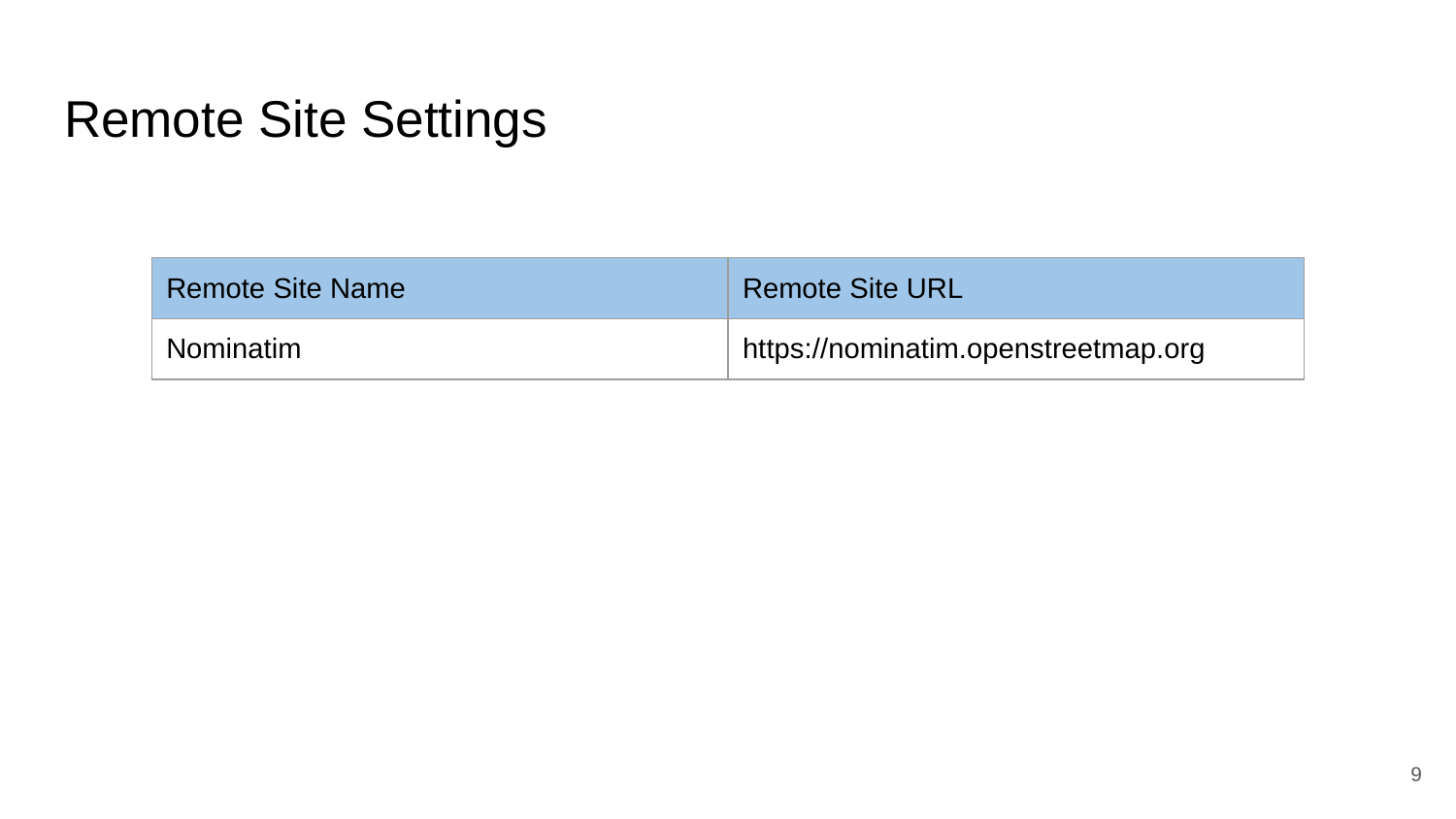

# Remote Site Settings
| Remote Site Name | Remote Site URL |
| --- | --- |
| Nominatim | https://nominatim.openstreetmap.org |
9